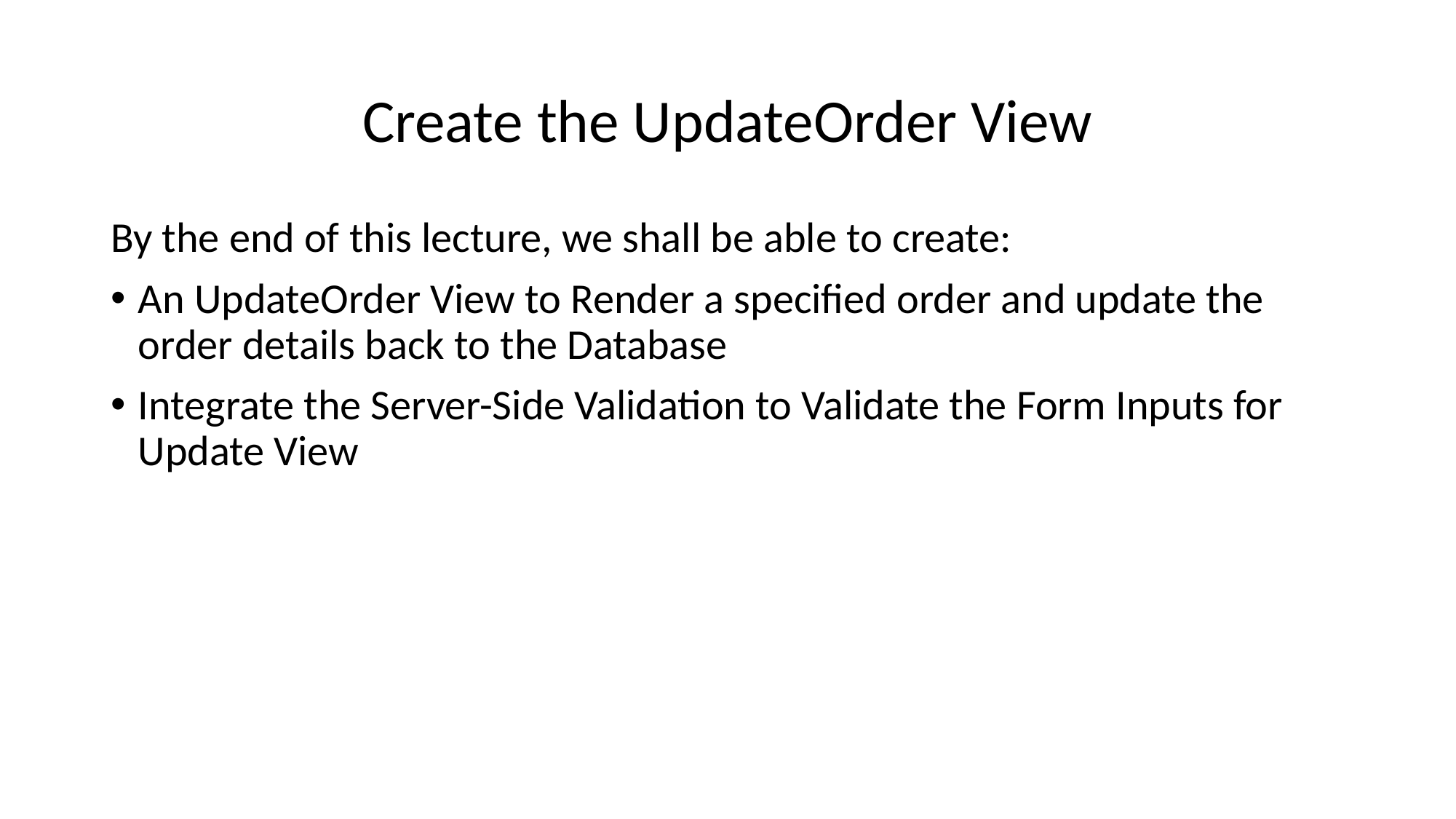

# Create the UpdateOrder View
By the end of this lecture, we shall be able to create:
An UpdateOrder View to Render a specified order and update the order details back to the Database
Integrate the Server-Side Validation to Validate the Form Inputs for Update View